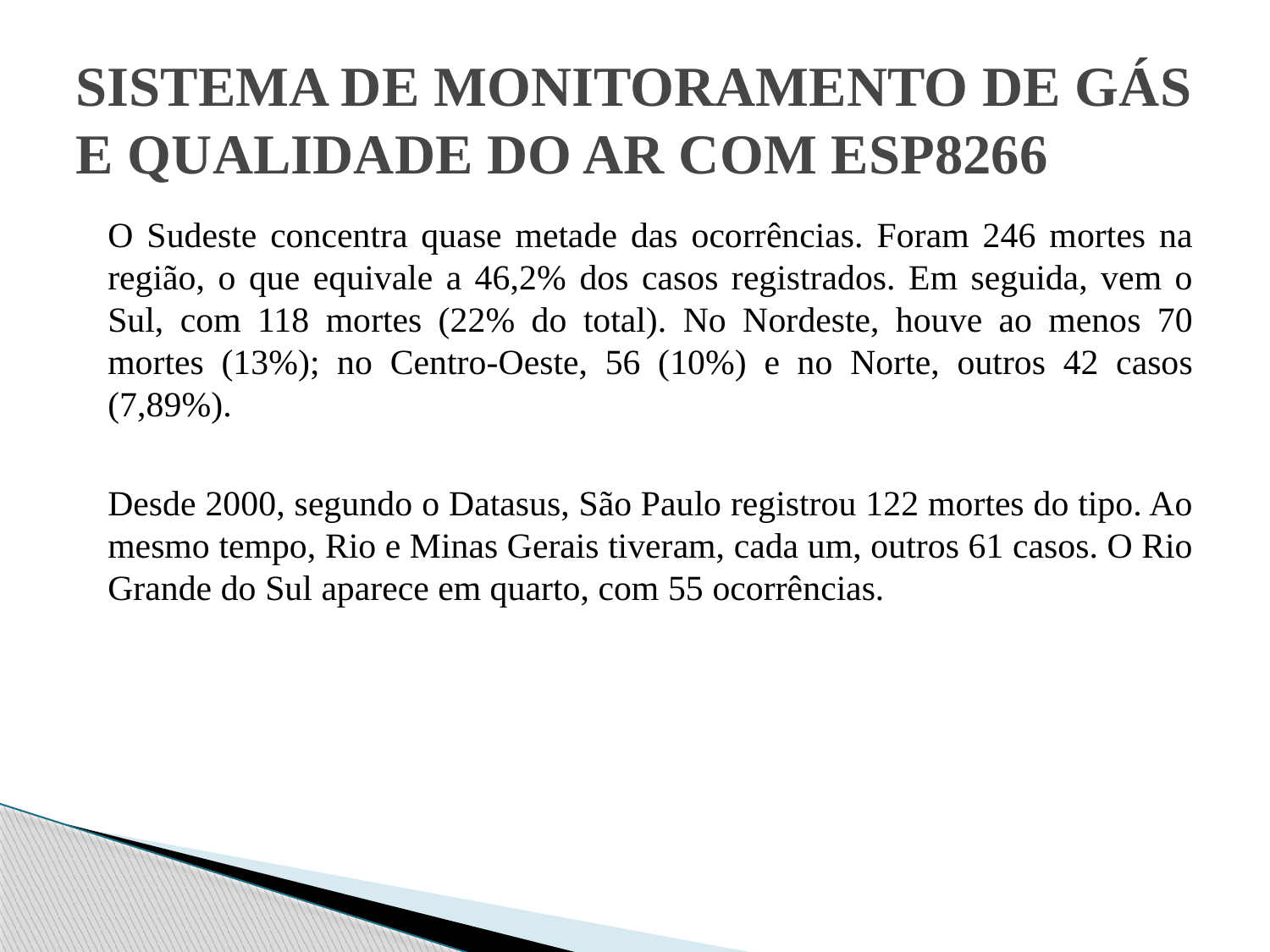

# SISTEMA DE MONITORAMENTO DE GÁS E QUALIDADE DO AR COM ESP8266
	O Sudeste concentra quase metade das ocorrências. Foram 246 mortes na região, o que equivale a 46,2% dos casos registrados. Em seguida, vem o Sul, com 118 mortes (22% do total). No Nordeste, houve ao menos 70 mortes (13%); no Centro-Oeste, 56 (10%) e no Norte, outros 42 casos (7,89%).

	Desde 2000, segundo o Datasus, São Paulo registrou 122 mortes do tipo. Ao mesmo tempo, Rio e Minas Gerais tiveram, cada um, outros 61 casos. O Rio Grande do Sul aparece em quarto, com 55 ocorrências.